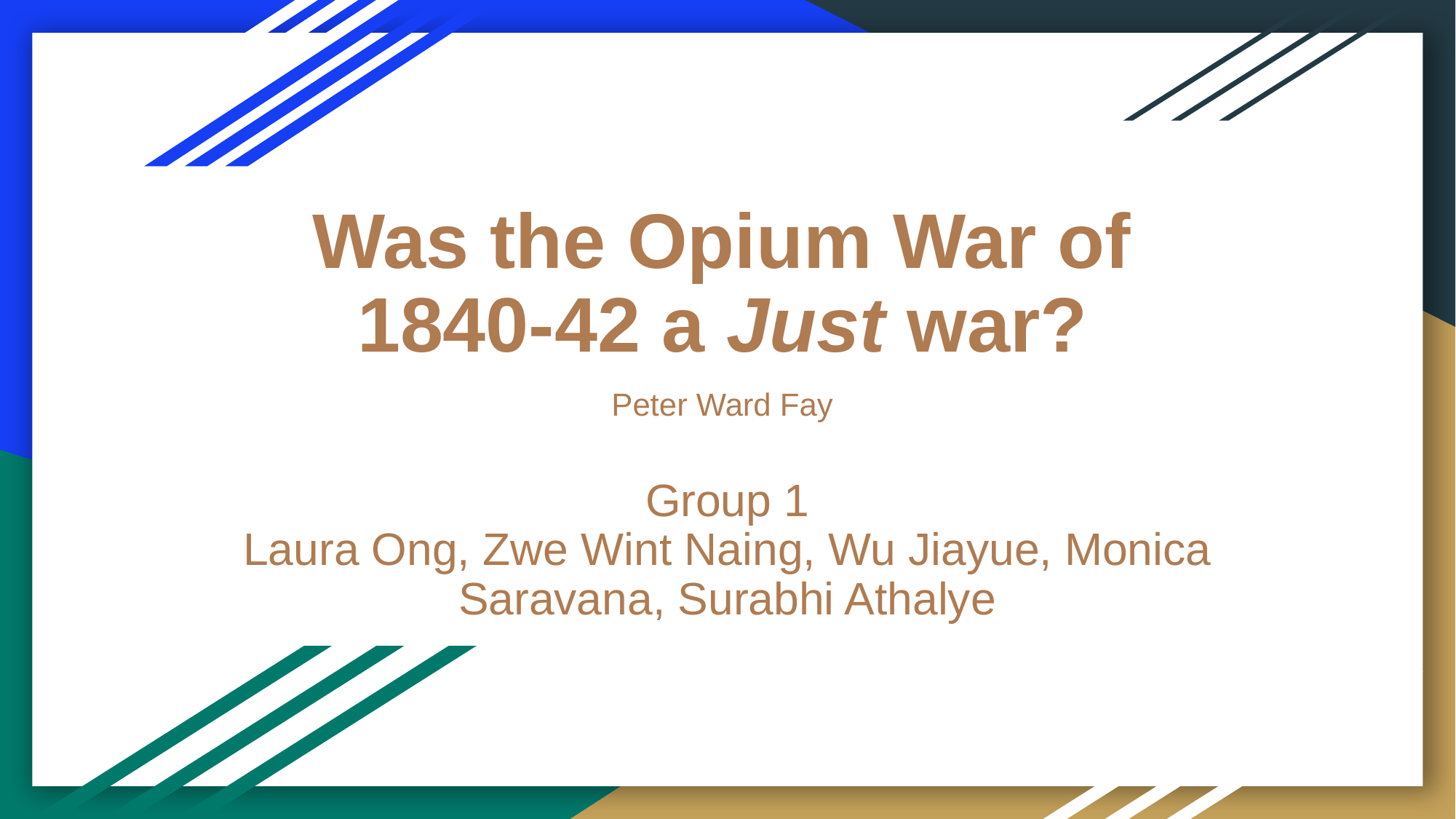

# Was the Opium War of 1840-42 a Just war?
Peter Ward Fay
Group 1
Laura Ong, Zwe Wint Naing, Wu Jiayue, Monica Saravana, Surabhi Athalye